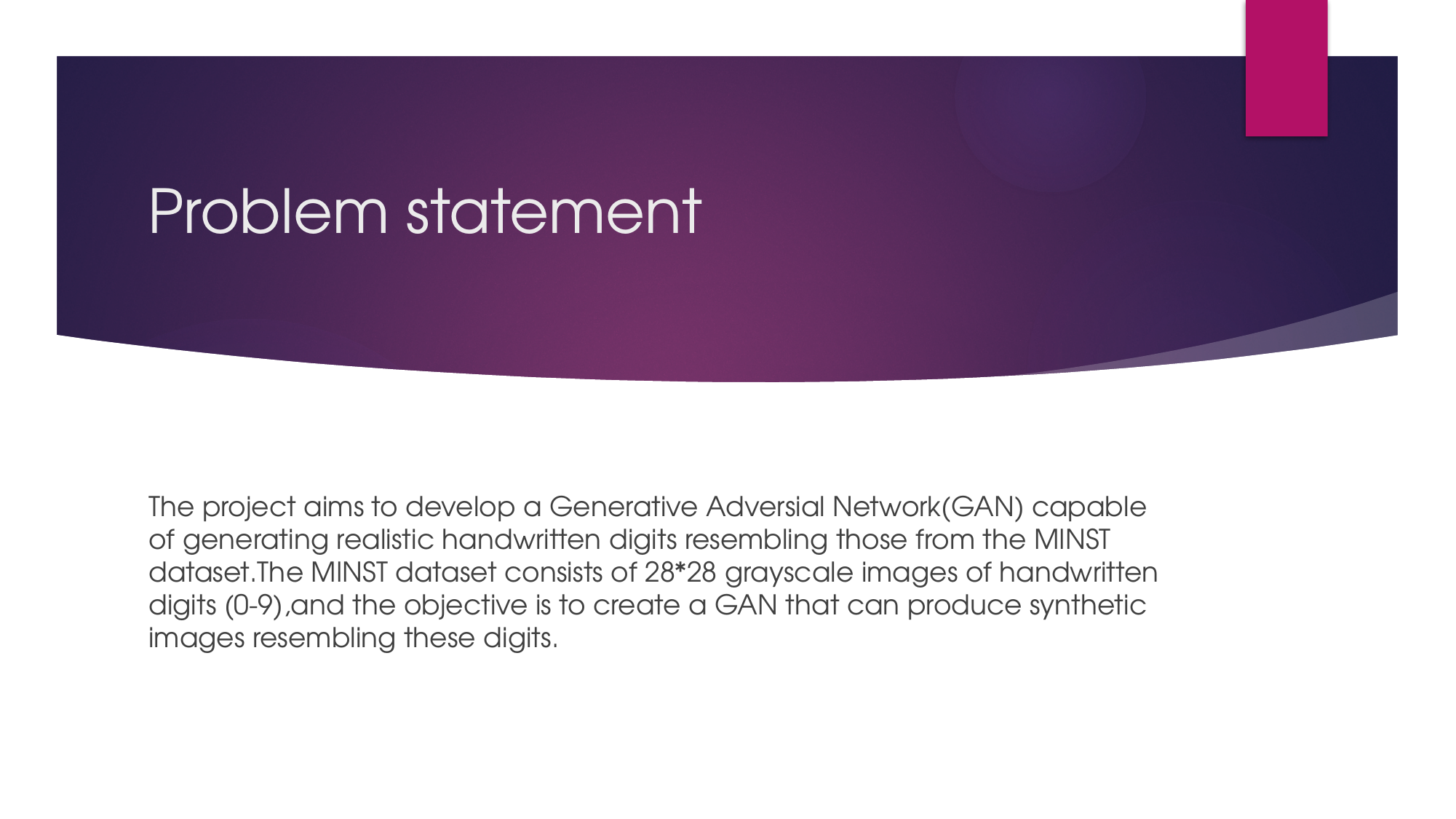

# Problem statement
The project aims to develop a Generative Adversial Network(GAN) capable of generating realistic handwritten digits resembling those from the MINST dataset.The MINST dataset consists of 28*28 grayscale images of handwritten digits (0-9),and the objective is to create a GAN that can produce synthetic images resembling these digits.